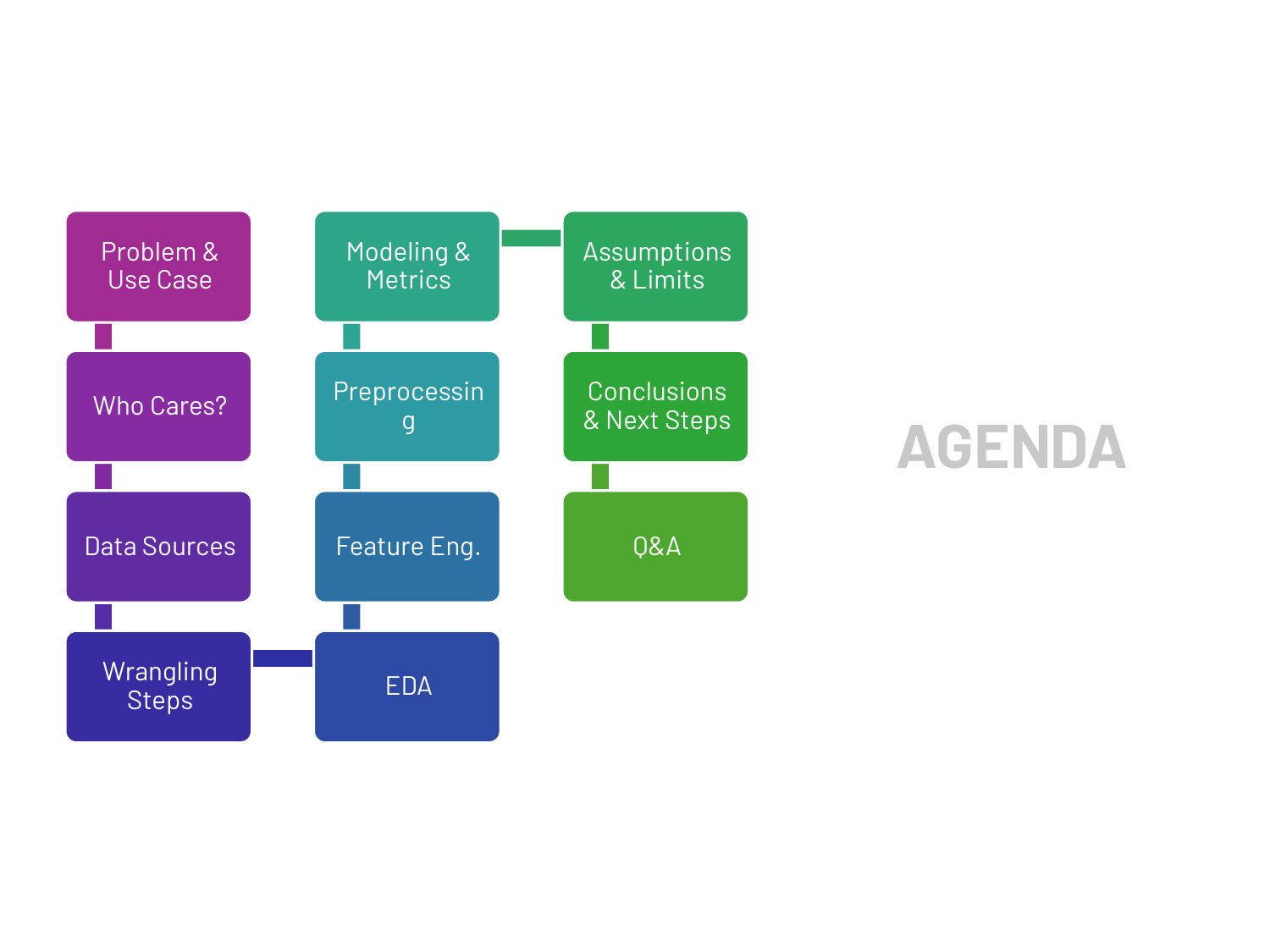

Problem & Use Case
Who Cares?
Data Sources
Wrangling Steps
EDA
Feature Eng.
Preprocessing
Modeling & Metrics
Assumptions & Limits
Conclusions & Next Steps
Q&A
Agenda